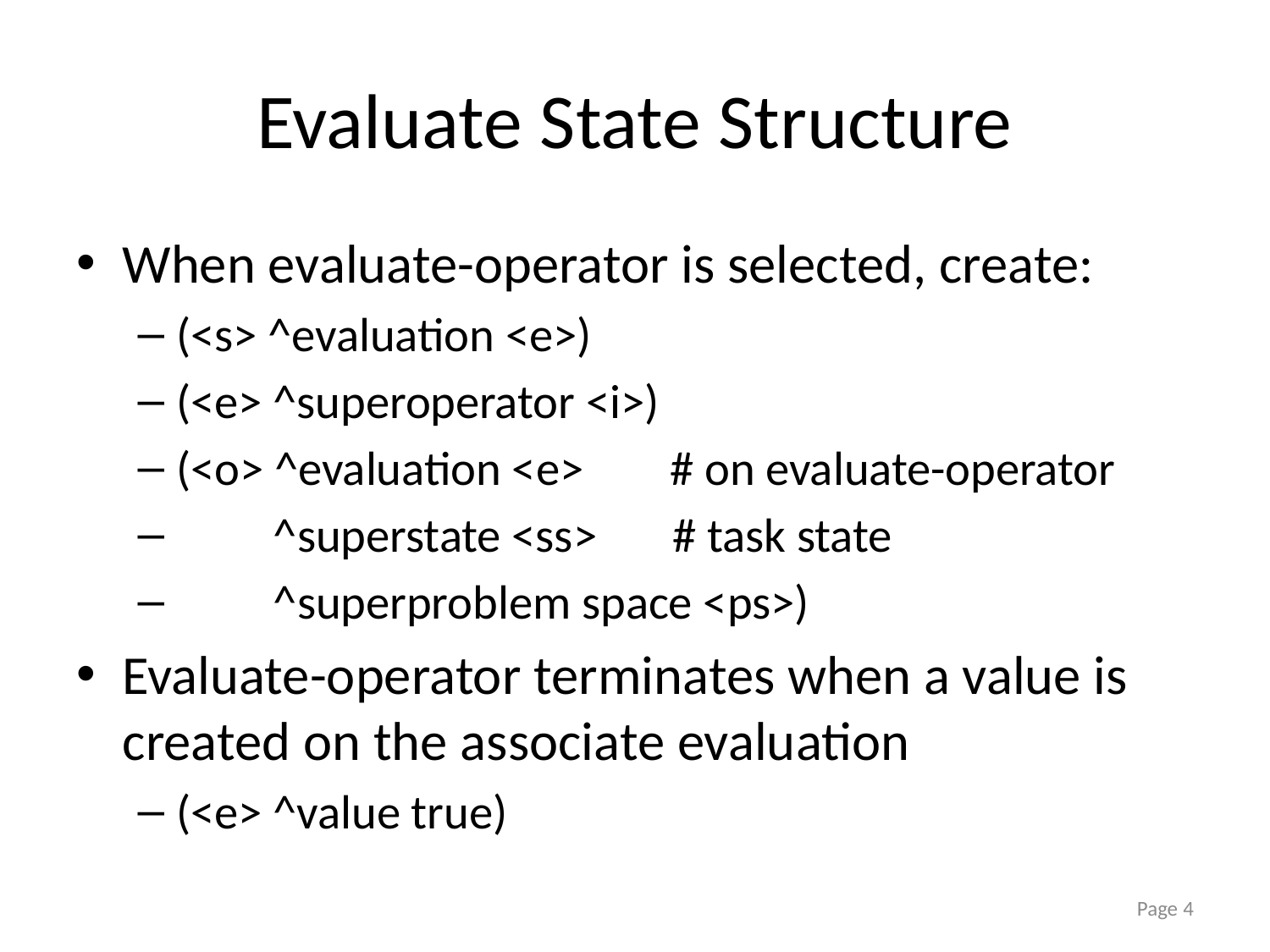

# Evaluate State Structure
When evaluate-operator is selected, create:
(<s> ^evaluation <e>)
(<e> ^superoperator <i>)
(<o> ^evaluation <e>        # on evaluate-operator
         ^superstate <ss>       # task state
         ^superproblem space <ps>)
Evaluate-operator terminates when a value is created on the associate evaluation
(<e> ^value true)
Page 4